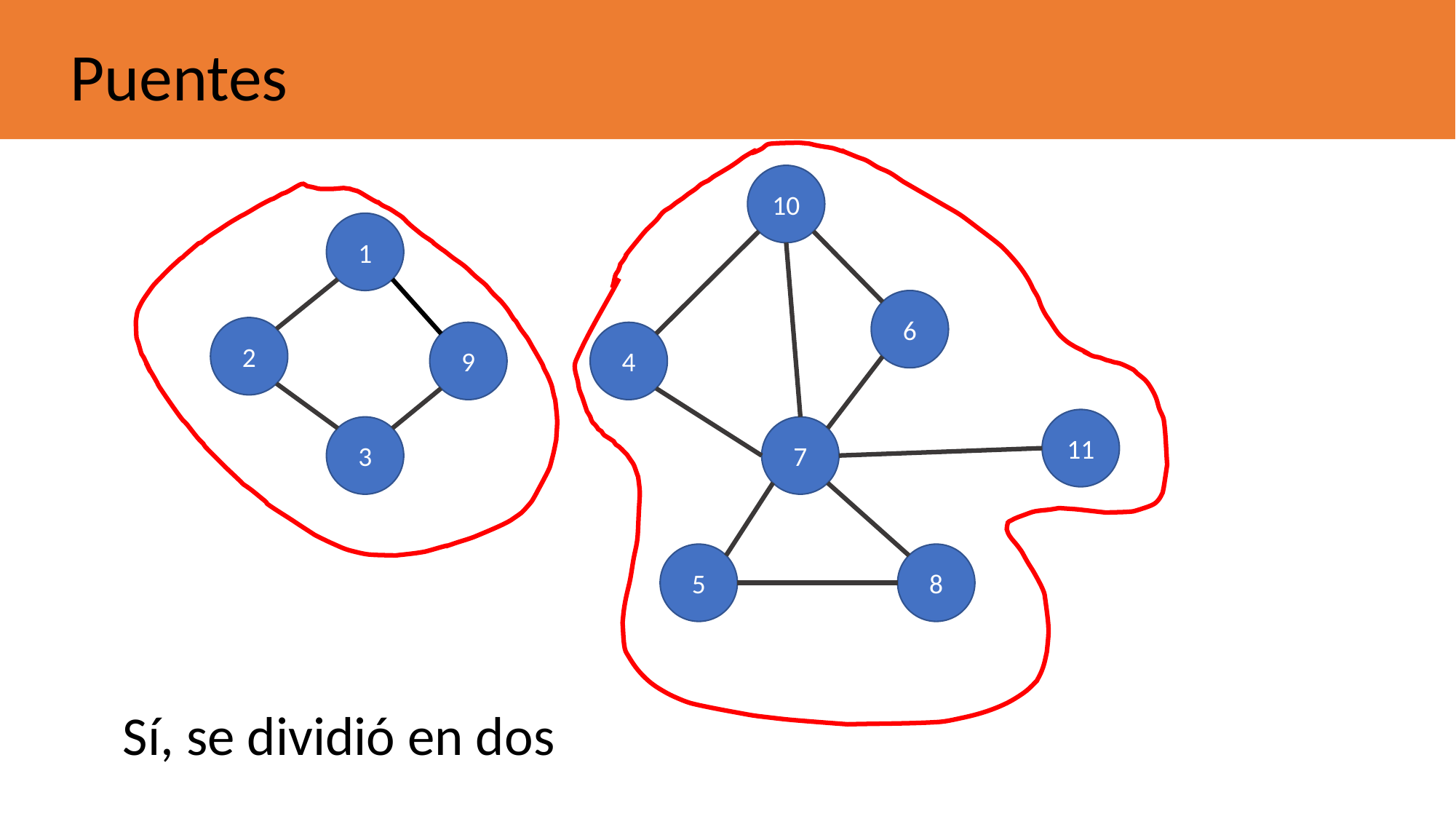

Puentes

10

1
6
2
9
4
11
3
7
5
8
Sí, se dividió en dos